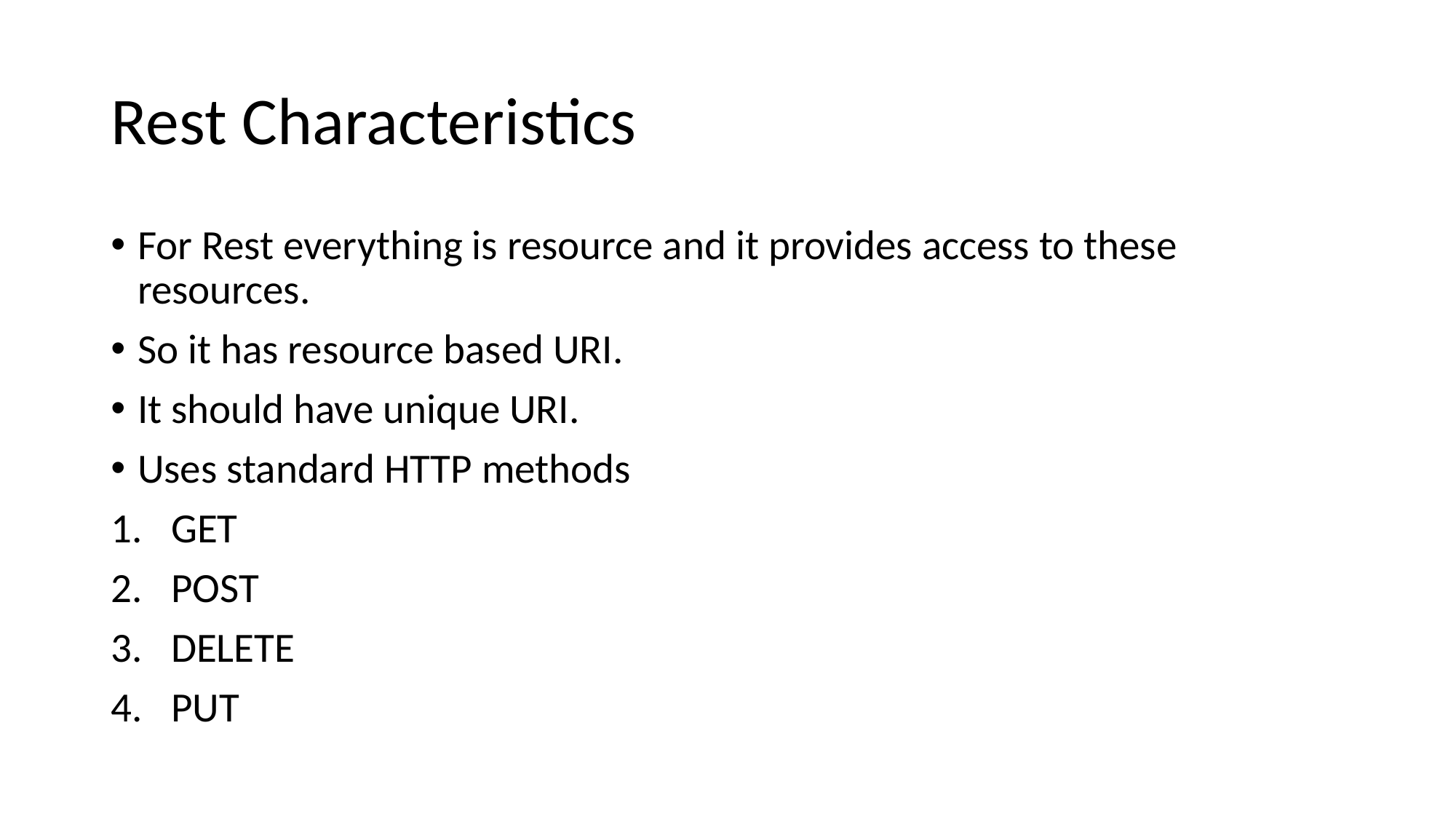

# Rest Characteristics
For Rest everything is resource and it provides access to these resources.
So it has resource based URI.
It should have unique URI.
Uses standard HTTP methods
GET
POST
DELETE
PUT